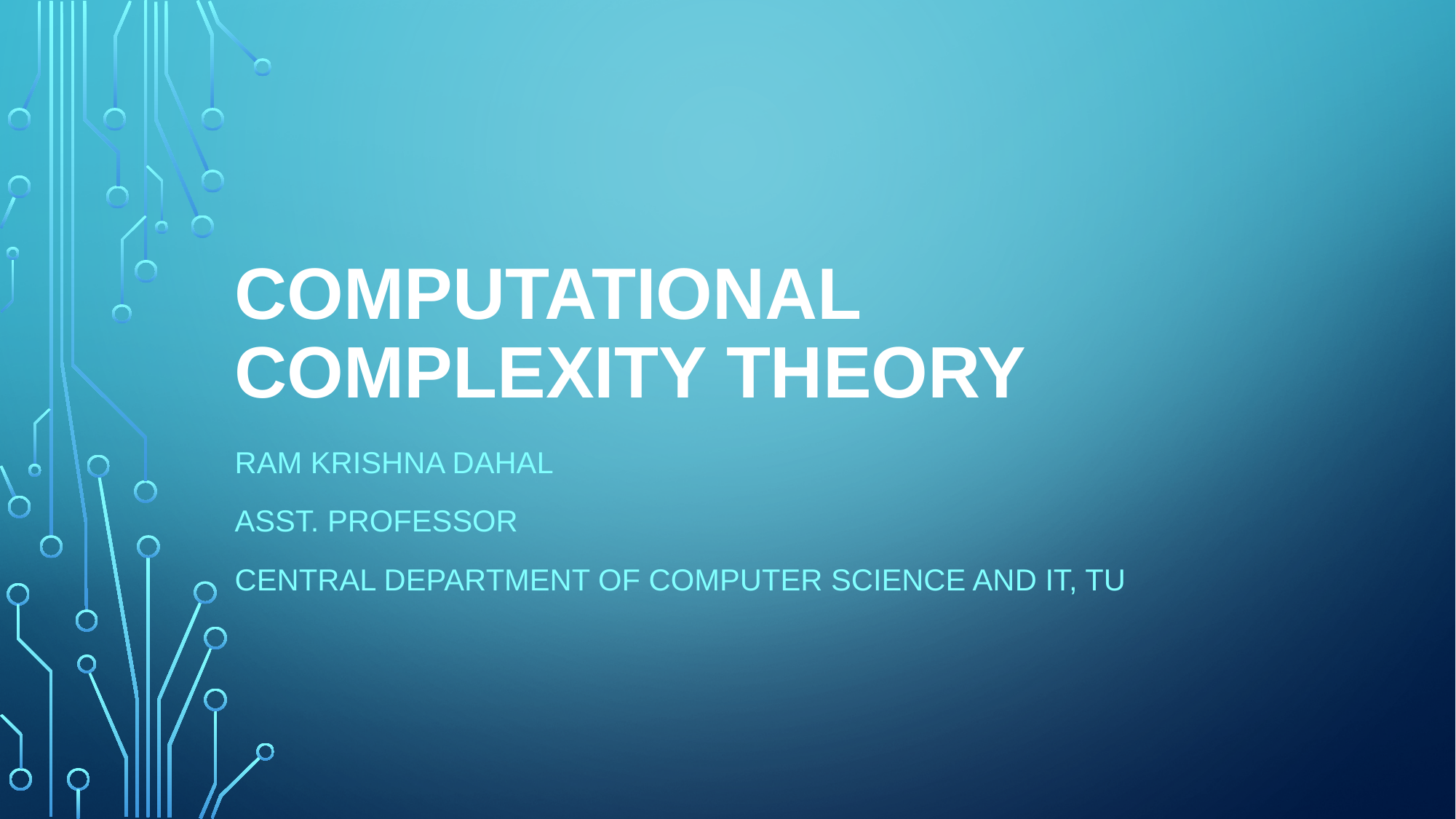

# Computational Complexity Theory
Ram Krishna Dahal
Asst. Professor
Central Department of computer science and IT, TU